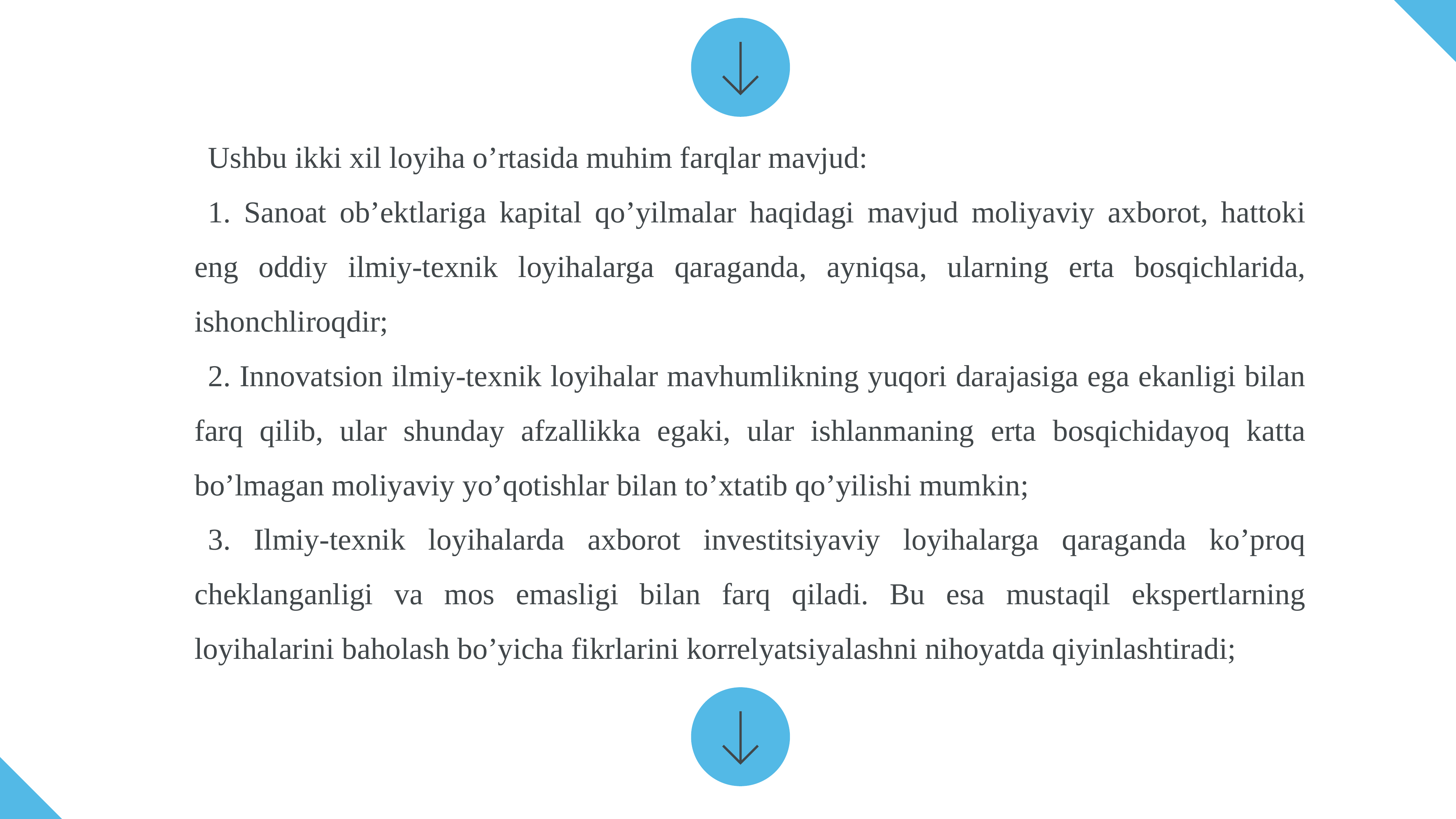

Ushbu ikki xil loyiha o’rtasida muhim farqlar mavjud:
1. Sanoat ob’ektlariga kapital qo’yilmalar haqidagi mavjud moliyaviy axborot, hattoki eng oddiy ilmiy-texnik loyihalarga qaraganda, ayniqsa, ularning erta bosqichlarida, ishonchliroqdir;
2. Innovatsion ilmiy-texnik loyihalar mavhumlikning yuqori darajasiga ega ekanligi bilan farq qilib, ular shunday afzallikka egaki, ular ishlanmaning erta bosqichidayoq katta bo’lmagan moliyaviy yo’qotishlar bilan to’xtatib qo’yilishi mumkin;
3. Ilmiy-texnik loyihalarda axborot investitsiyaviy loyihalarga qaraganda ko’proq cheklanganligi va mos emasligi bilan farq qiladi. Bu esa mustaqil ekspertlarning loyihalarini baholash bo’yicha fikrlarini korrelyatsiyalashni nihoyatda qiyinlashtiradi;